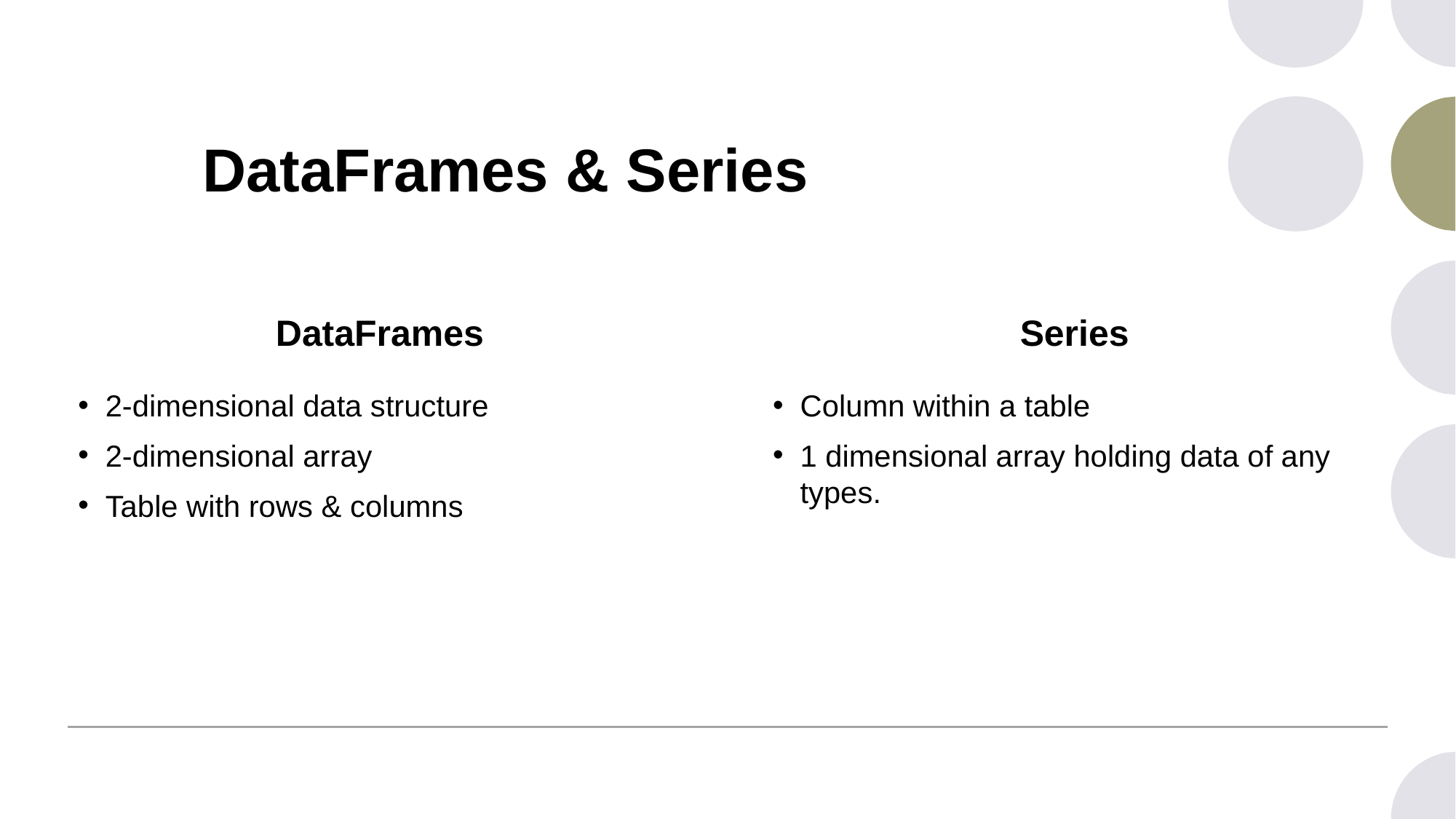

# DataFrames & Series
DataFrames
Series
2-dimensional data structure
2-dimensional array
Table with rows & columns
Column within a table
1 dimensional array holding data of any types.